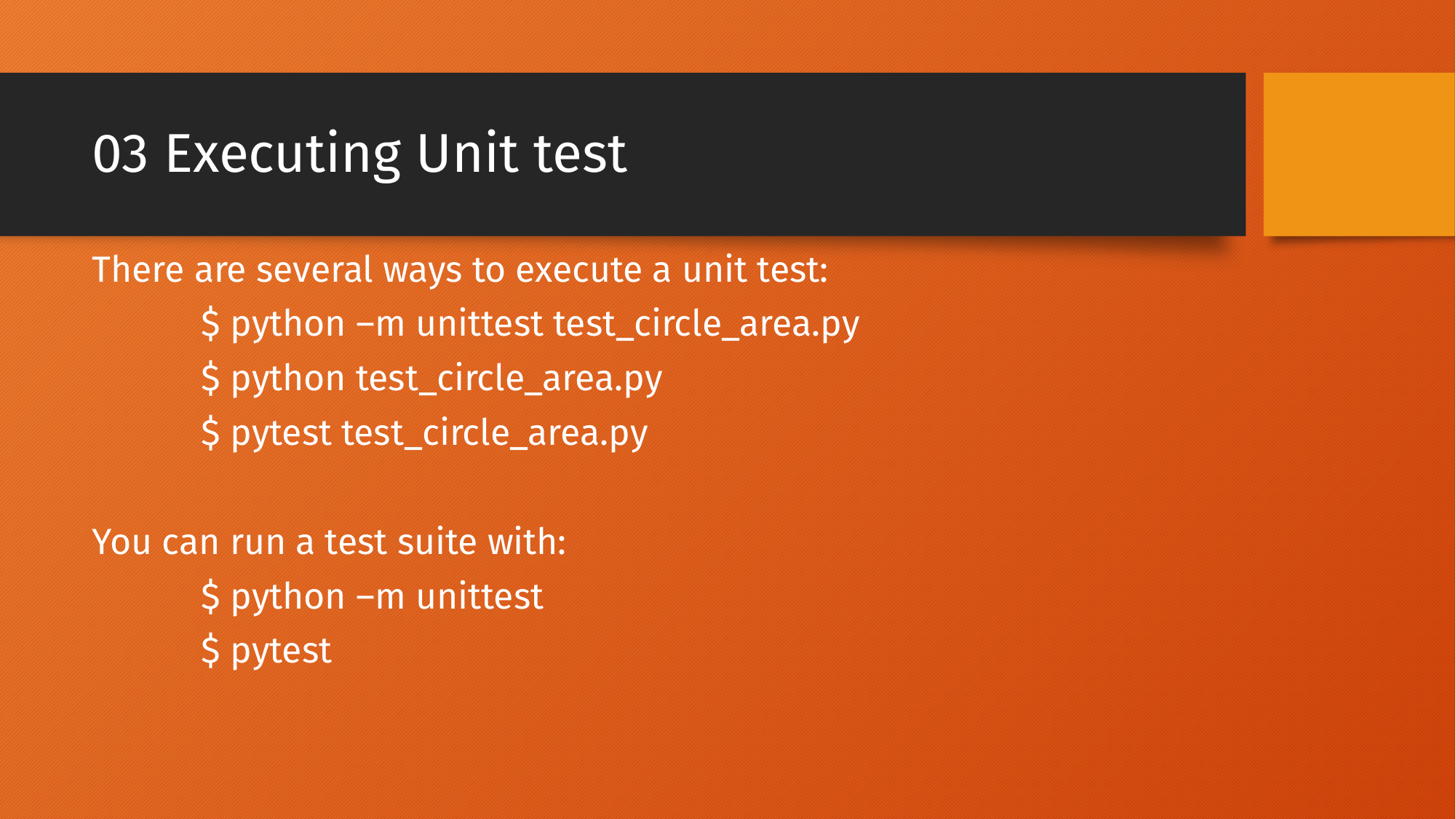

# 03 Executing Unit test
There are several ways to execute a unit test:
	$ python –m unittest test_circle_area.py
	$ python test_circle_area.py
	$ pytest test_circle_area.py

You can run a test suite with:
	$ python –m unittest
	$ pytest